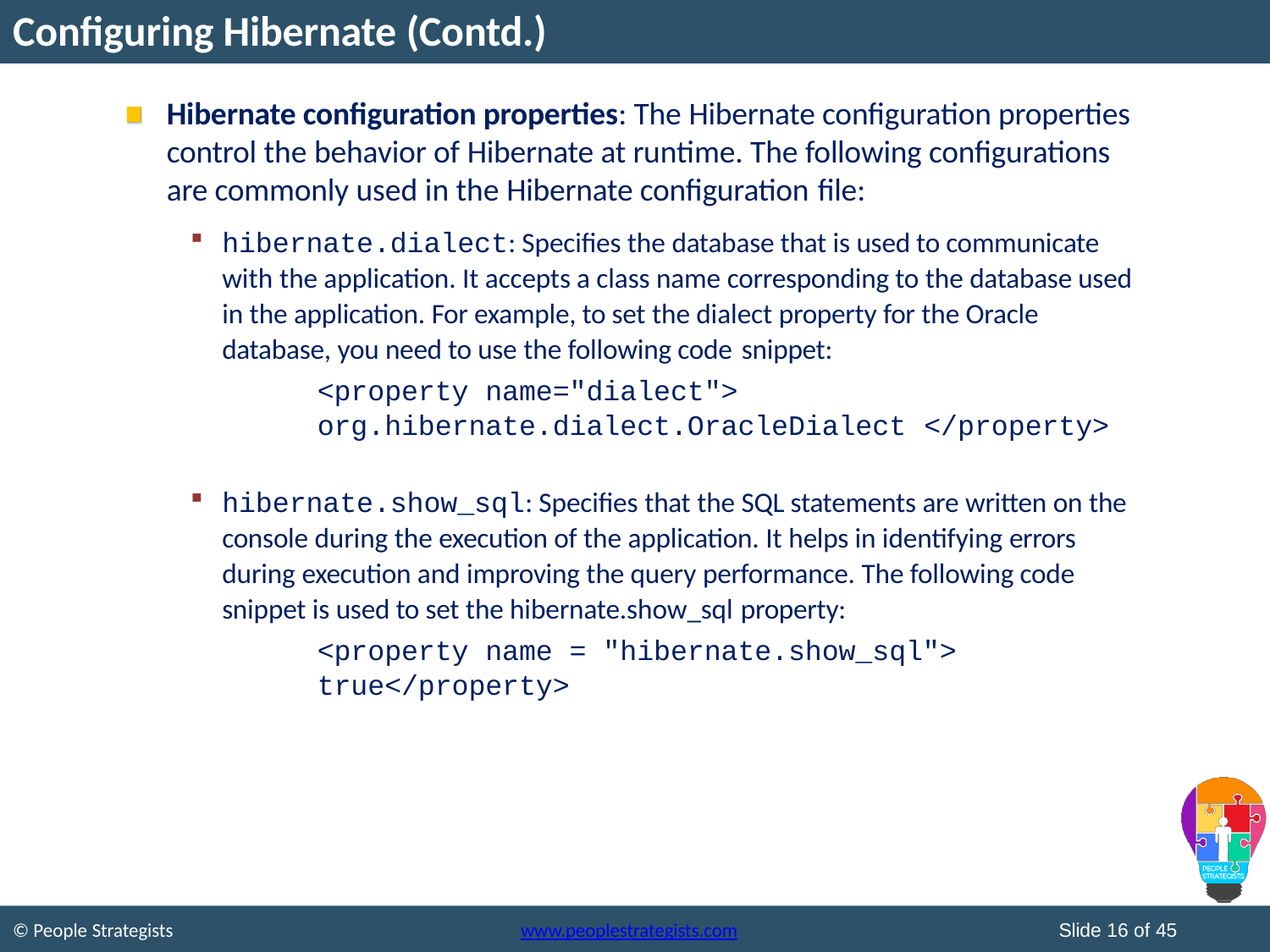

# Configuring Hibernate (Contd.)
Hibernate configuration properties: The Hibernate configuration properties  control the behavior of Hibernate at runtime. The following configurations  are commonly used in the Hibernate configuration file:
hibernate.dialect: Specifies the database that is used to communicate  with the application. It accepts a class name corresponding to the database used  in the application. For example, to set the dialect property for the Oracle  database, you need to use the following code snippet:
<property name="dialect">  org.hibernate.dialect.OracleDialect </property>

hibernate.show_sql: Specifies that the SQL statements are written on the  console during the execution of the application. It helps in identifying errors  during execution and improving the query performance. The following code  snippet is used to set the hibernate.show_sql property:
<property name = "hibernate.show_sql">
true</property>

Slide 16 of 45
© People Strategists
www.peoplestrategists.com